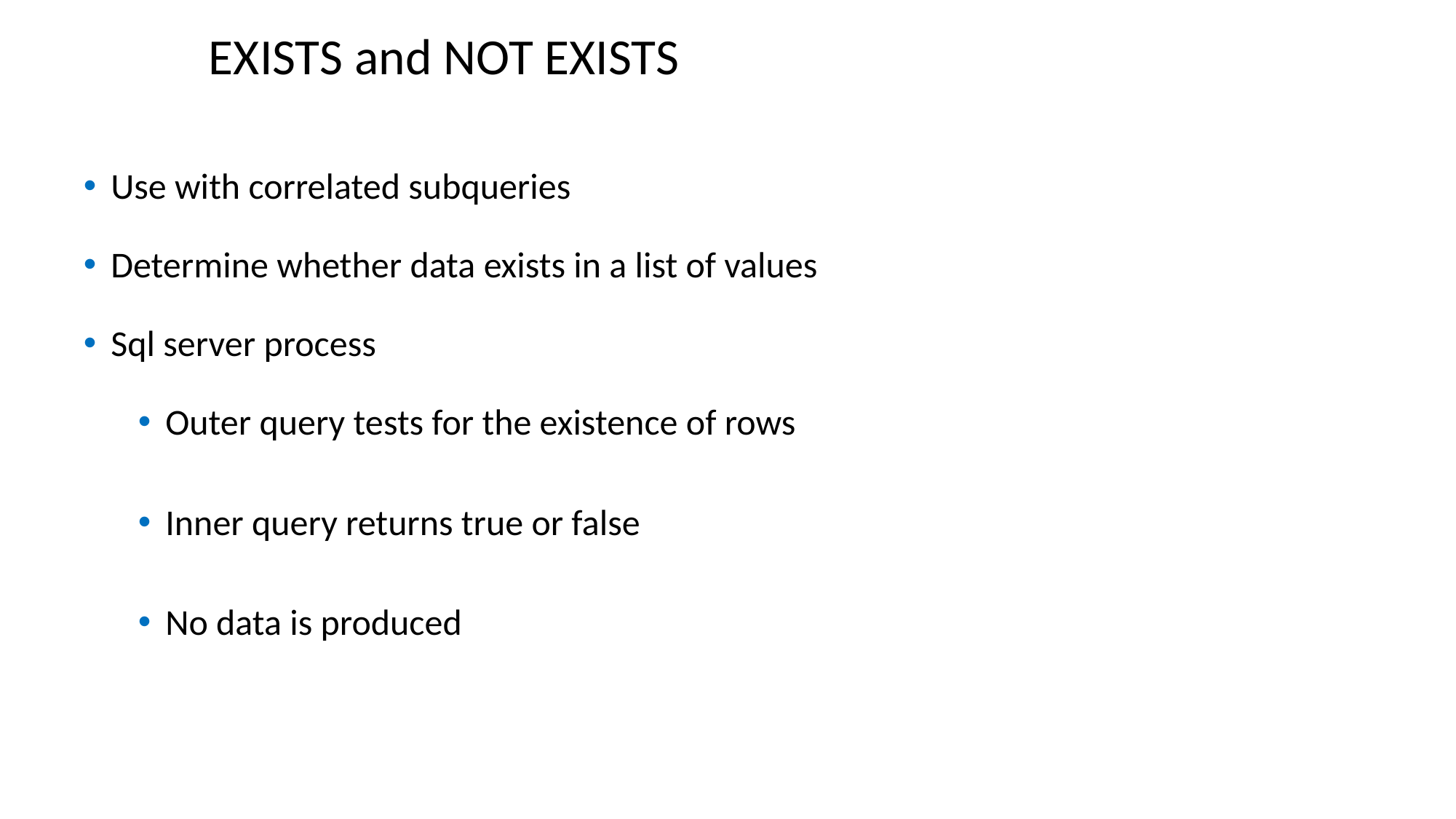

EXISTS and NOT EXISTS
Use with correlated subqueries

Determine whether data exists in a list of values

Sql server process

Outer query tests for the existence of rows

Inner query returns true or false

No data is produced